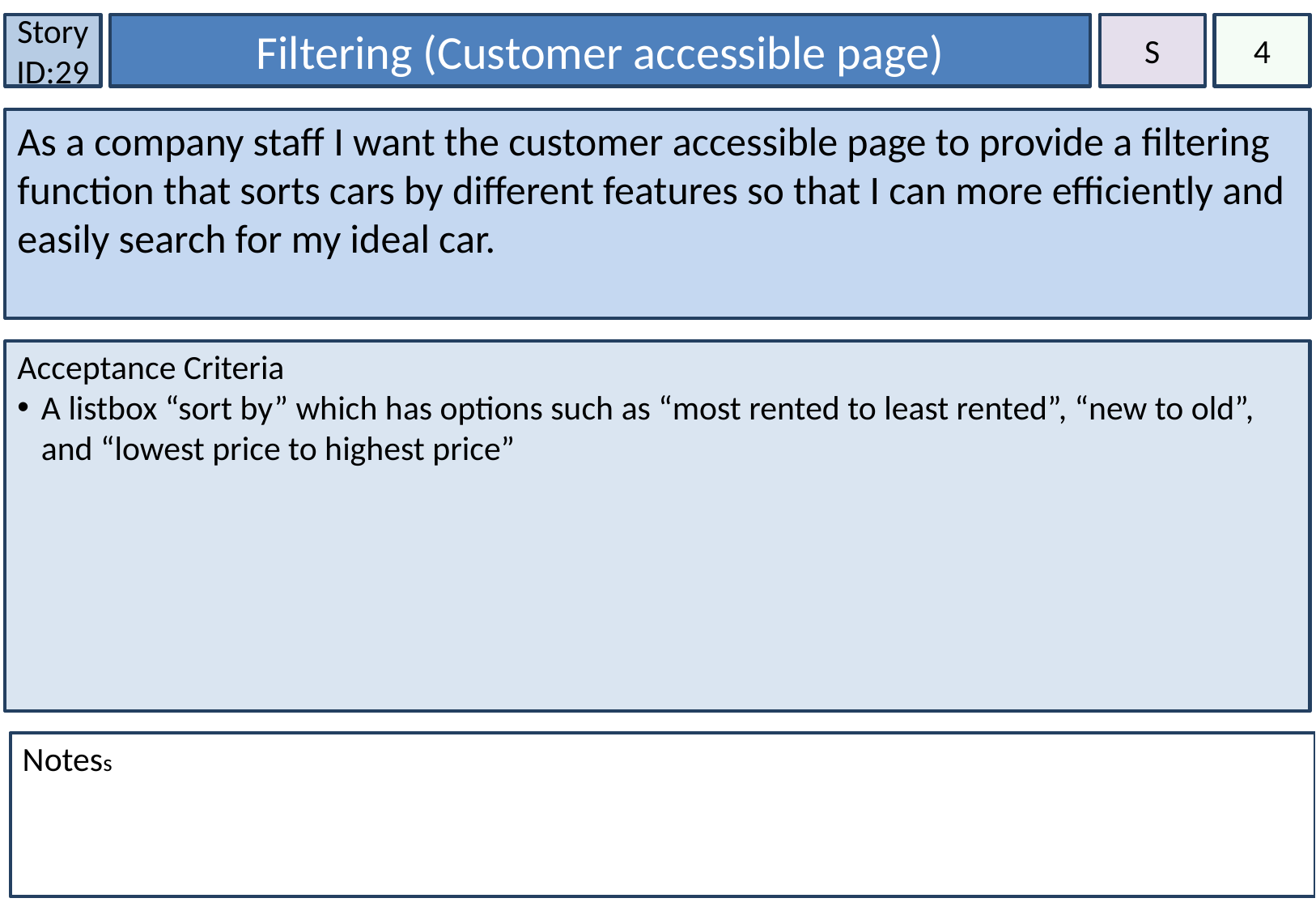

Story ID:29
Filtering (Customer accessible page)
S
4
As a company staff I want the customer accessible page to provide a filtering function that sorts cars by different features so that I can more efficiently and easily search for my ideal car.
Acceptance Criteria
A listbox “sort by” which has options such as “most rented to least rented”, “new to old”,  and “lowest price to highest price”

Notess